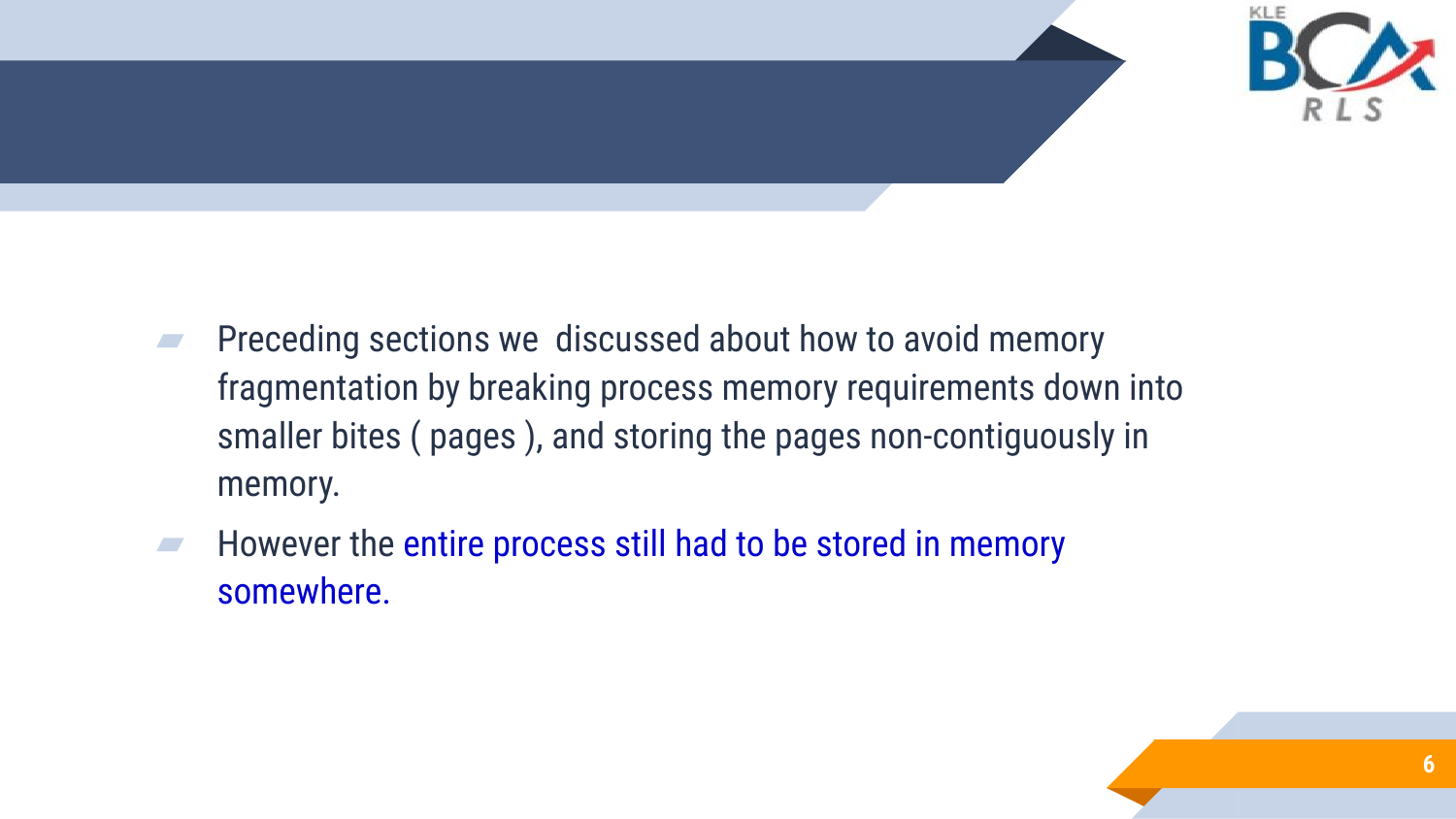

Preceding sections we  discussed about how to avoid memory fragmentation by breaking process memory requirements down into smaller bites ( pages ), and storing the pages non-contiguously in memory.
However the entire process still had to be stored in memory somewhere.
6